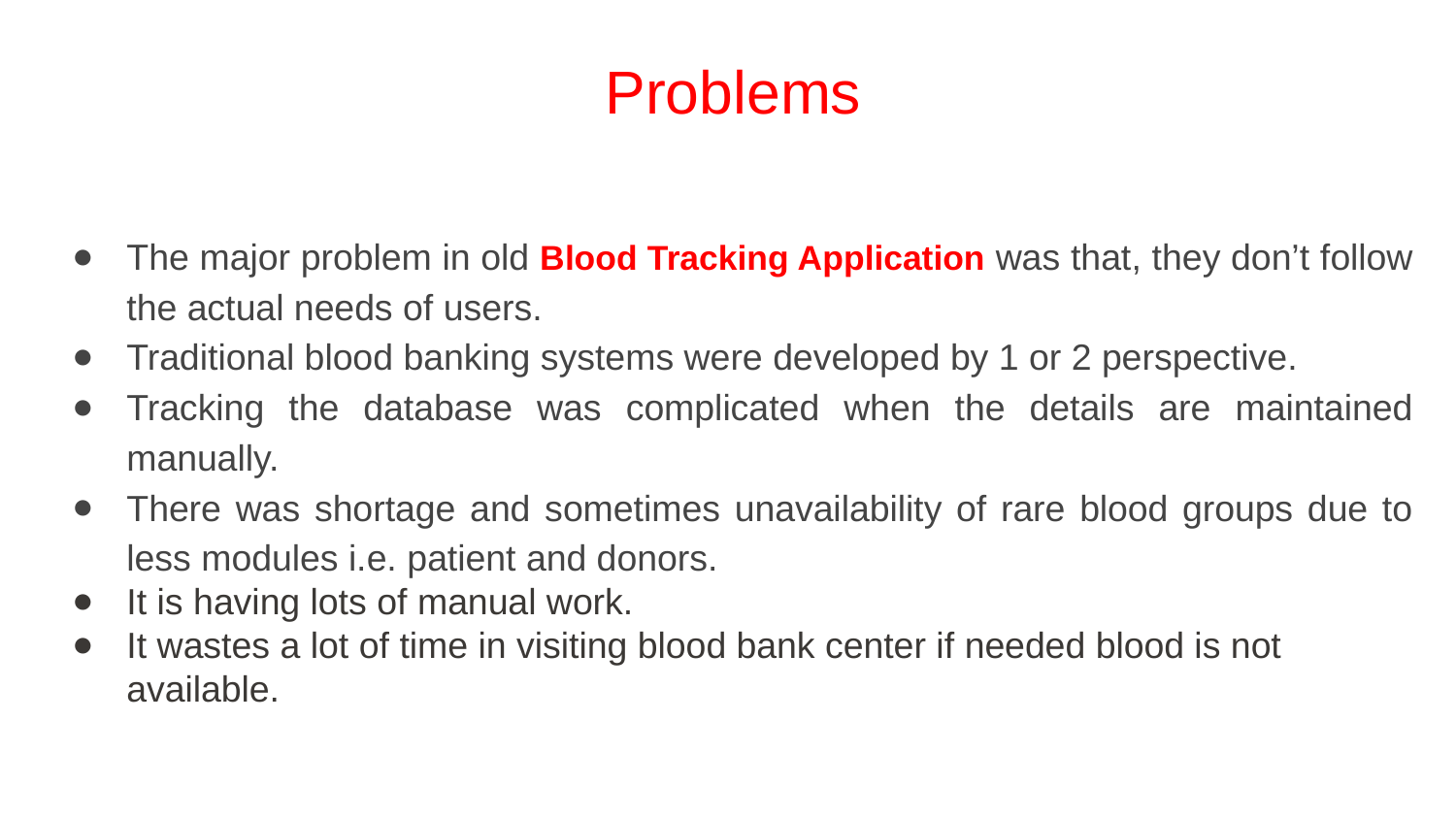

# Problems
The major problem in old Blood Tracking Application was that, they don’t follow the actual needs of users.
Traditional blood banking systems were developed by 1 or 2 perspective.
Tracking the database was complicated when the details are maintained manually.
There was shortage and sometimes unavailability of rare blood groups due to less modules i.e. patient and donors.
It is having lots of manual work.
It wastes a lot of time in visiting blood bank center if needed blood is not available.